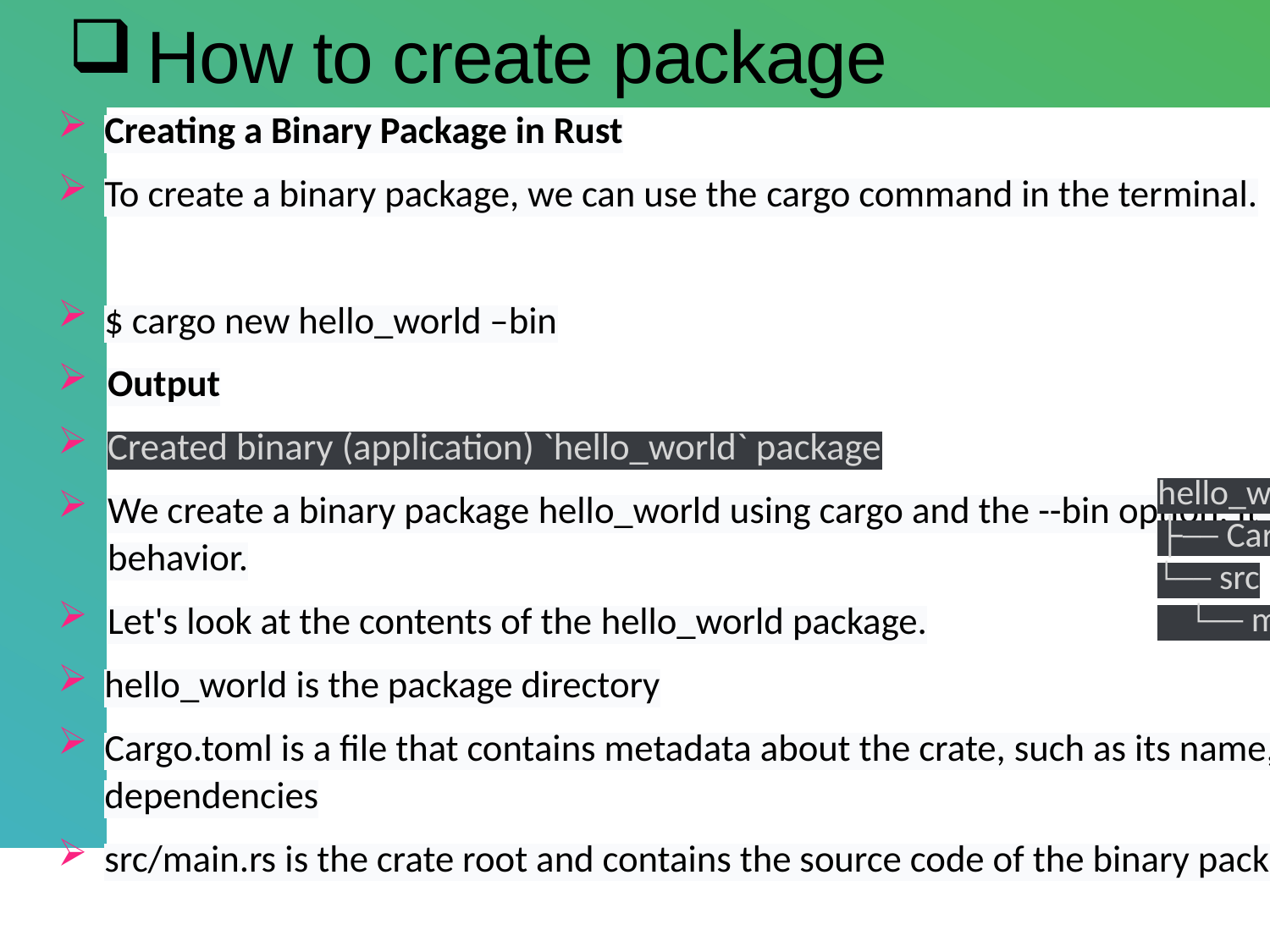

# How to create package
Creating a Binary Package in Rust
To create a binary package, we can use the cargo command in the terminal.

$ cargo new hello_world –bin
Output
Created binary (application) `hello_world` package
We create a binary package hello_world using cargo and the --bin option. It is the default cargo behavior.
Let's look at the contents of the hello_world package.
hello_world is the package directory
Cargo.toml is a file that contains metadata about the crate, such as its name, version, and dependencies
src/main.rs is the crate root and contains the source code of the binary package

hello_world
├── Cargo.toml
└── src
    └── main.rs